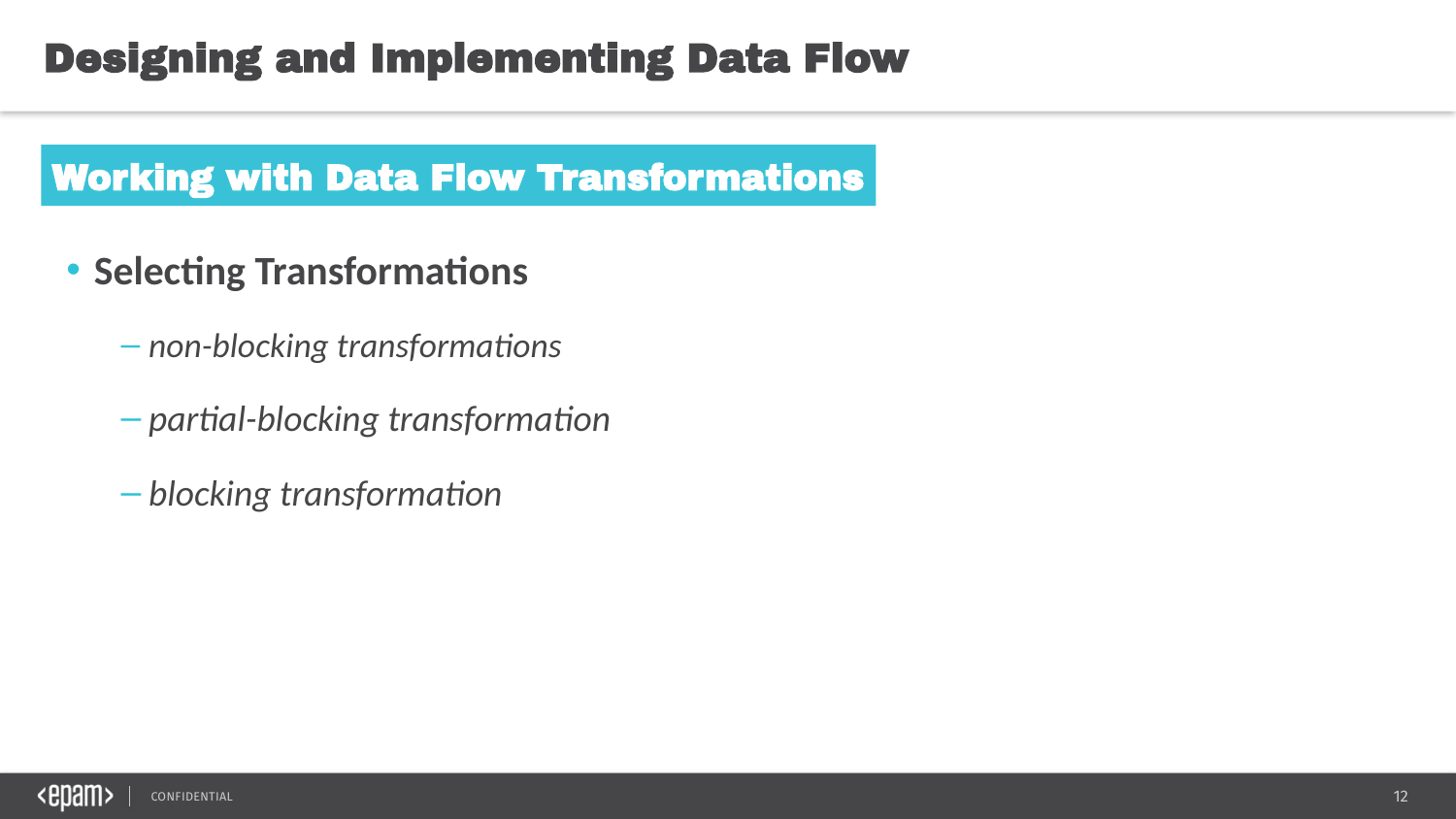

Designing and Implementing Data Flow
Working with Data Flow Transformations
Selecting Transformations
non-blocking transformations
partial-blocking transformation
blocking transformation